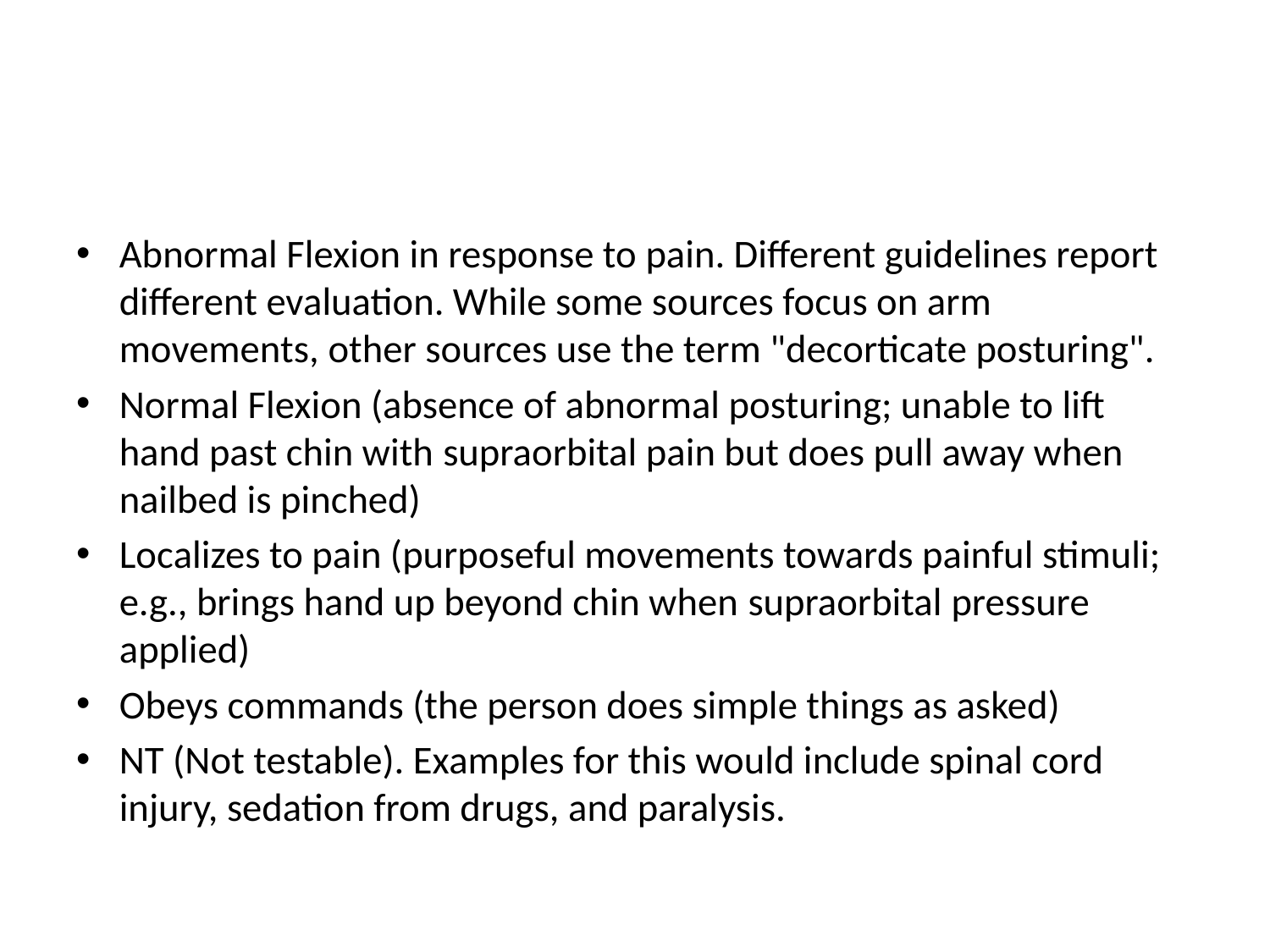

#
Abnormal Flexion in response to pain. Different guidelines report different evaluation. While some sources focus on arm movements, other sources use the term "decorticate posturing".
Normal Flexion (absence of abnormal posturing; unable to lift hand past chin with supraorbital pain but does pull away when nailbed is pinched)
Localizes to pain (purposeful movements towards painful stimuli; e.g., brings hand up beyond chin when supraorbital pressure applied)
Obeys commands (the person does simple things as asked)
NT (Not testable). Examples for this would include spinal cord injury, sedation from drugs, and paralysis.